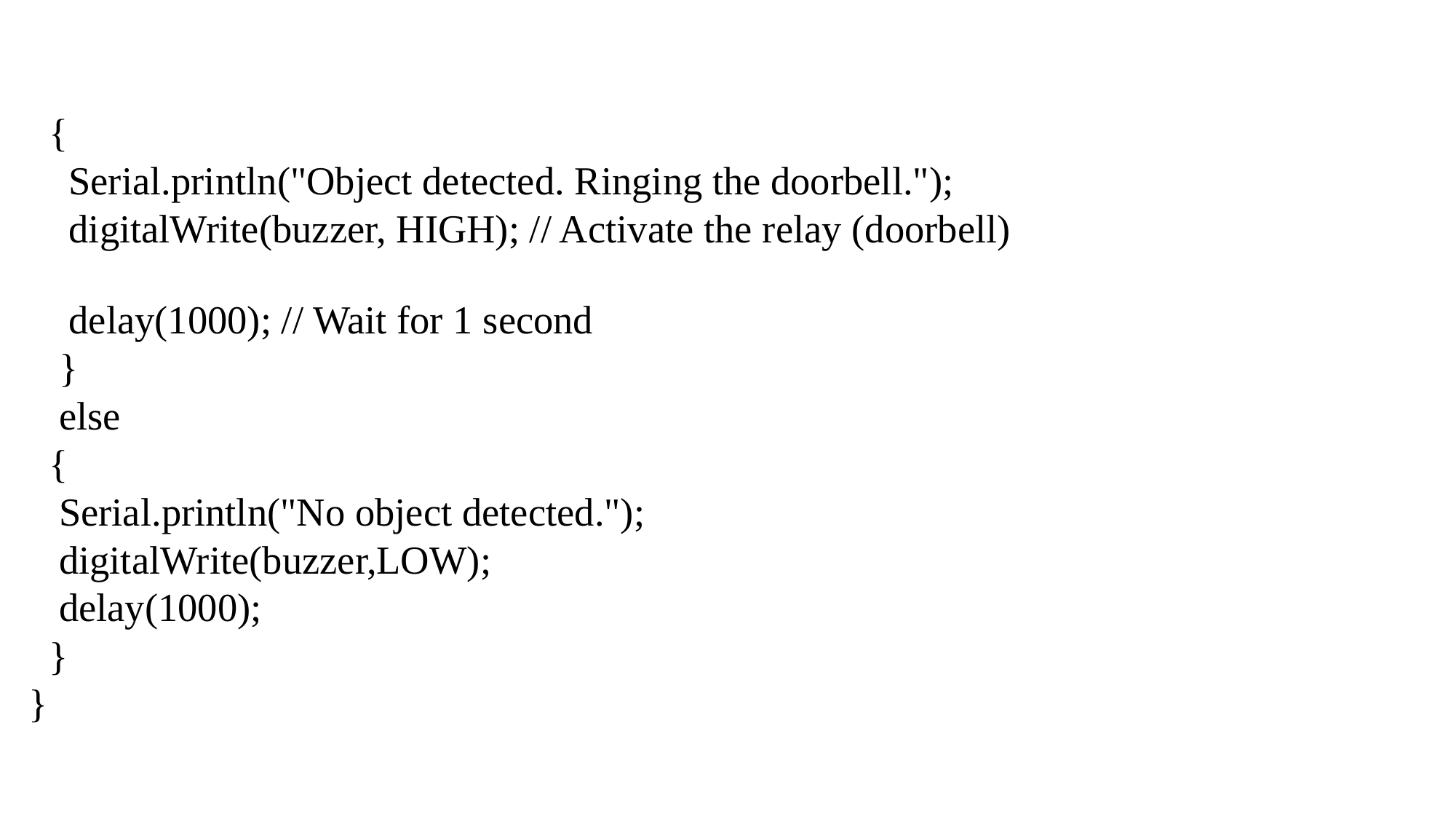

{
    Serial.println("Object detected. Ringing the doorbell.");
    digitalWrite(buzzer, HIGH); // Activate the relay (doorbell)
    delay(1000); // Wait for 1 second
   }
   else
  {
   Serial.println("No object detected.");
   digitalWrite(buzzer,LOW);
   delay(1000);
  }
}